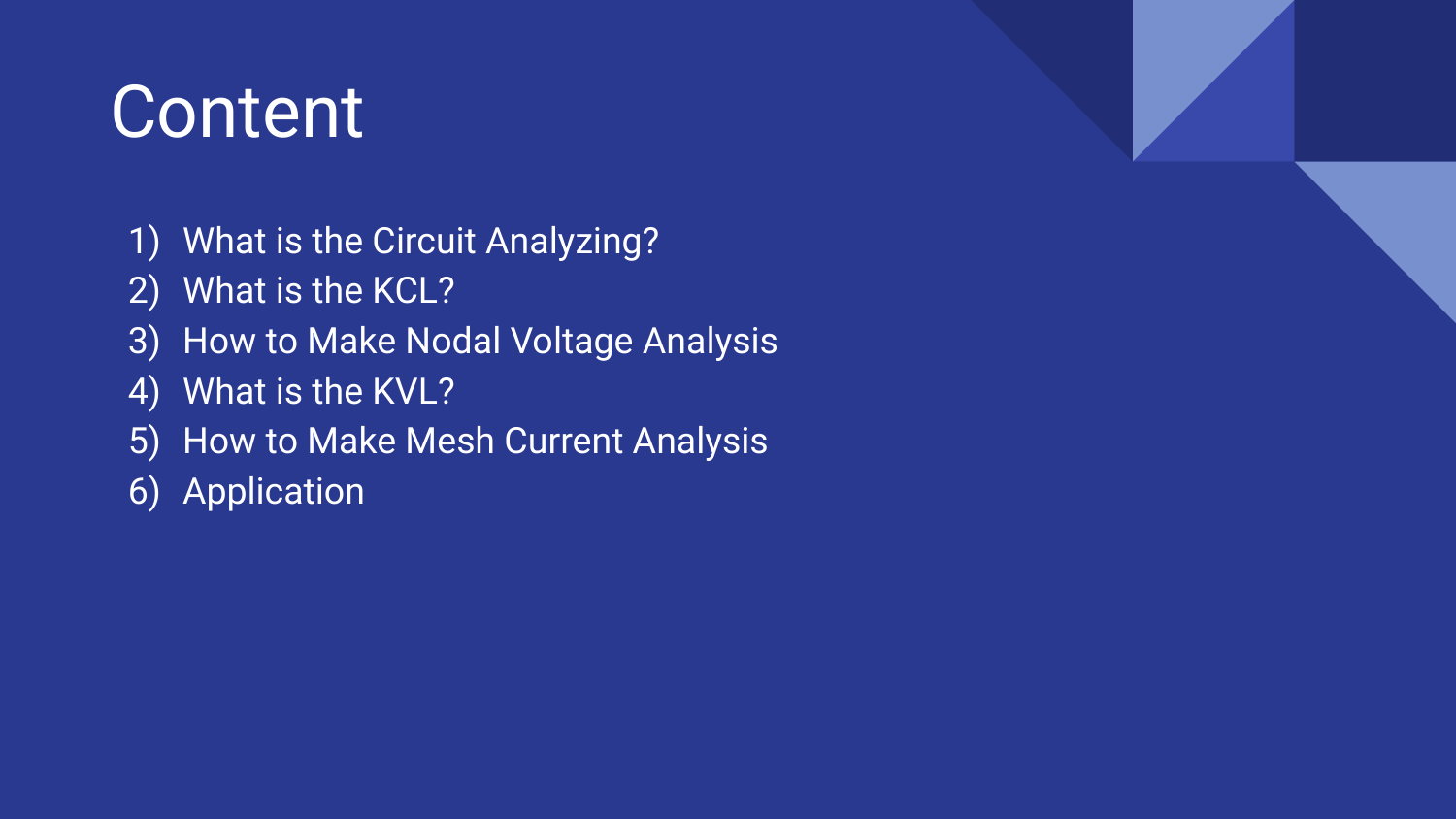

# Content
What is the Circuit Analyzing?
What is the KCL?
How to Make Nodal Voltage Analysis
What is the KVL?
How to Make Mesh Current Analysis
Application